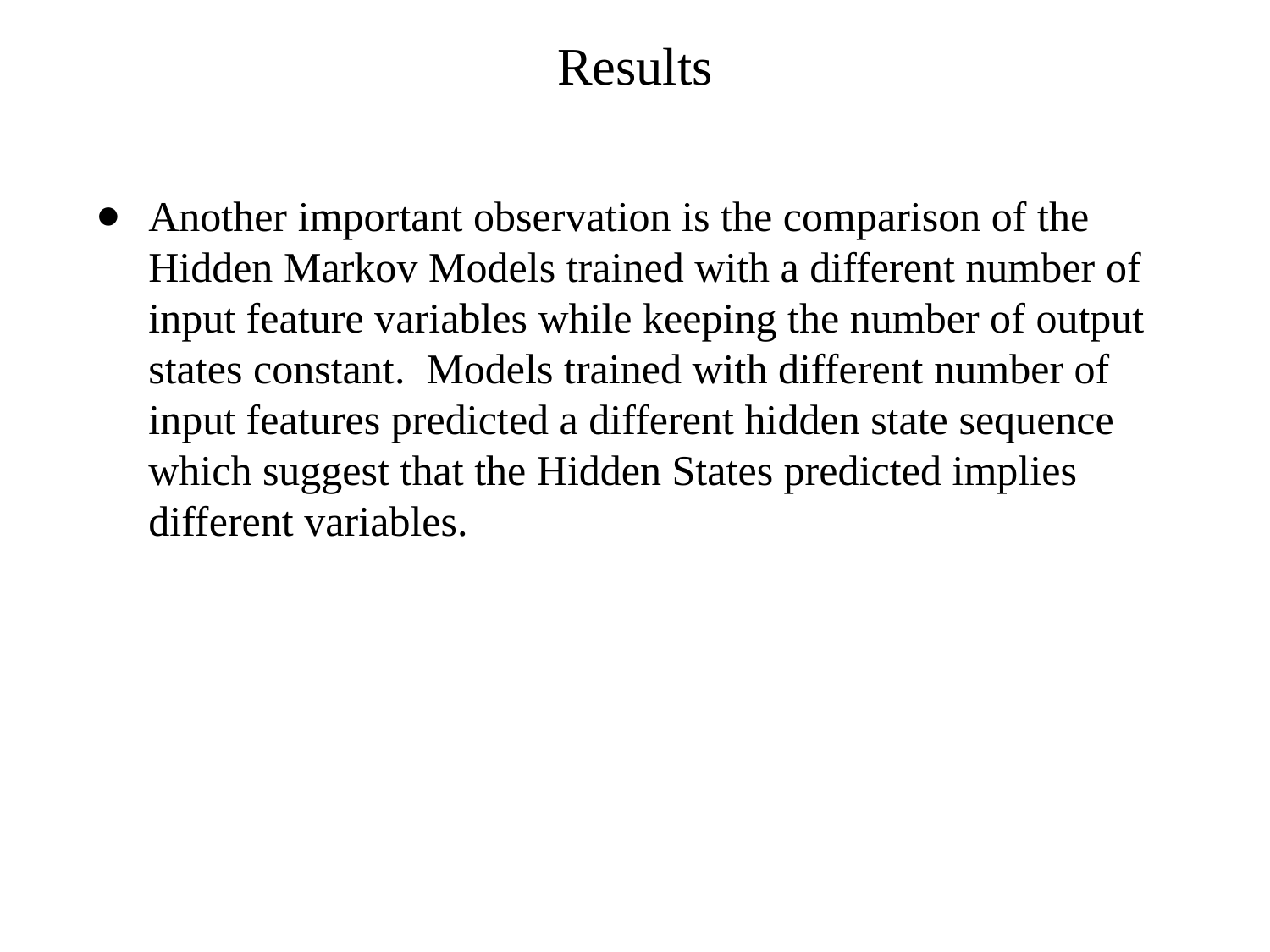

# Results

Another important observation is the comparison of the Hidden Markov Models trained with a different number of input feature variables while keeping the number of output states constant.  Models trained with different number of input features predicted a different hidden state sequence which suggest that the Hidden States predicted implies different variables.